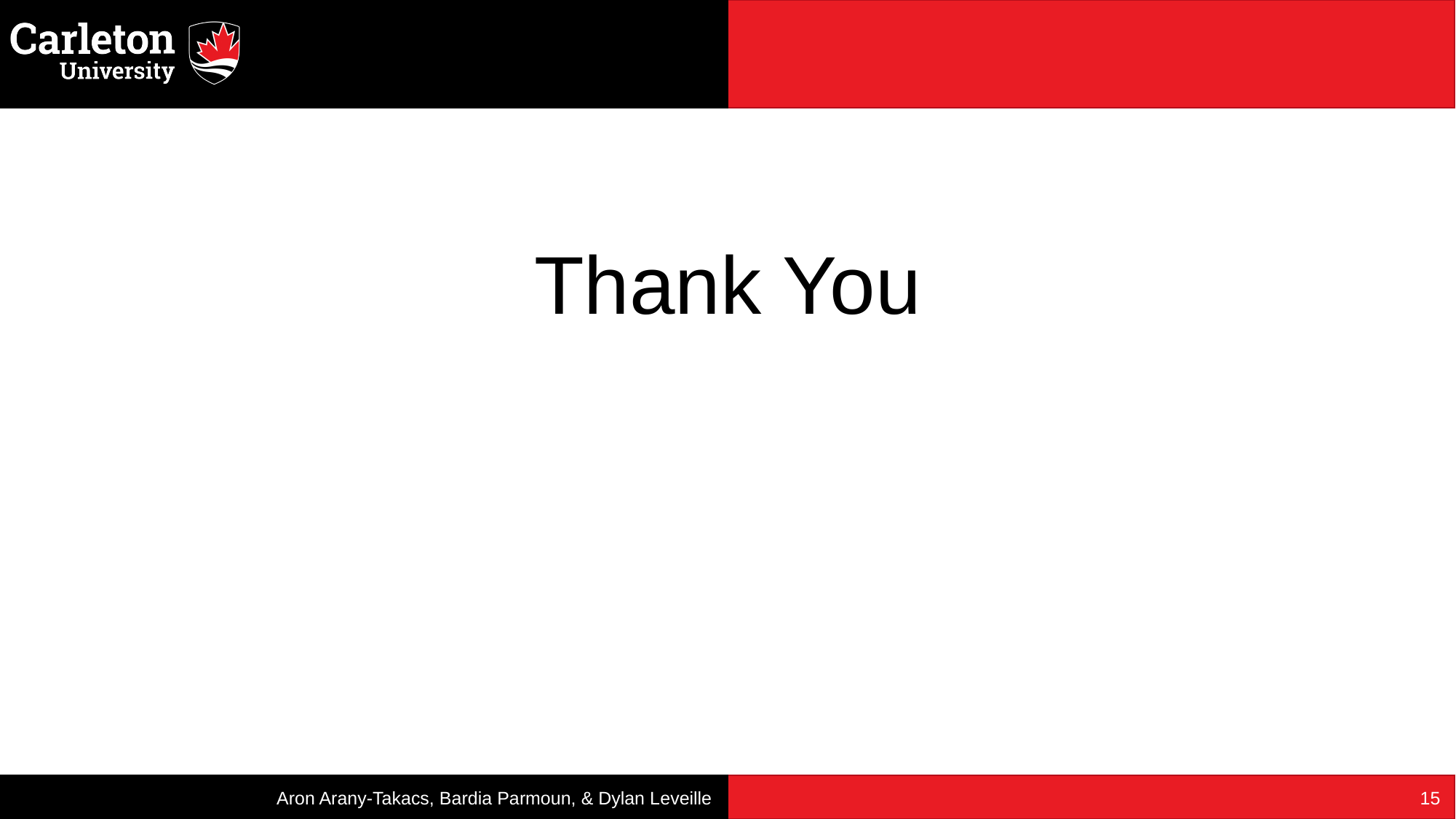

Aron Arany-Takacs, Bardia Parmoun, & Dylan Leveille
15